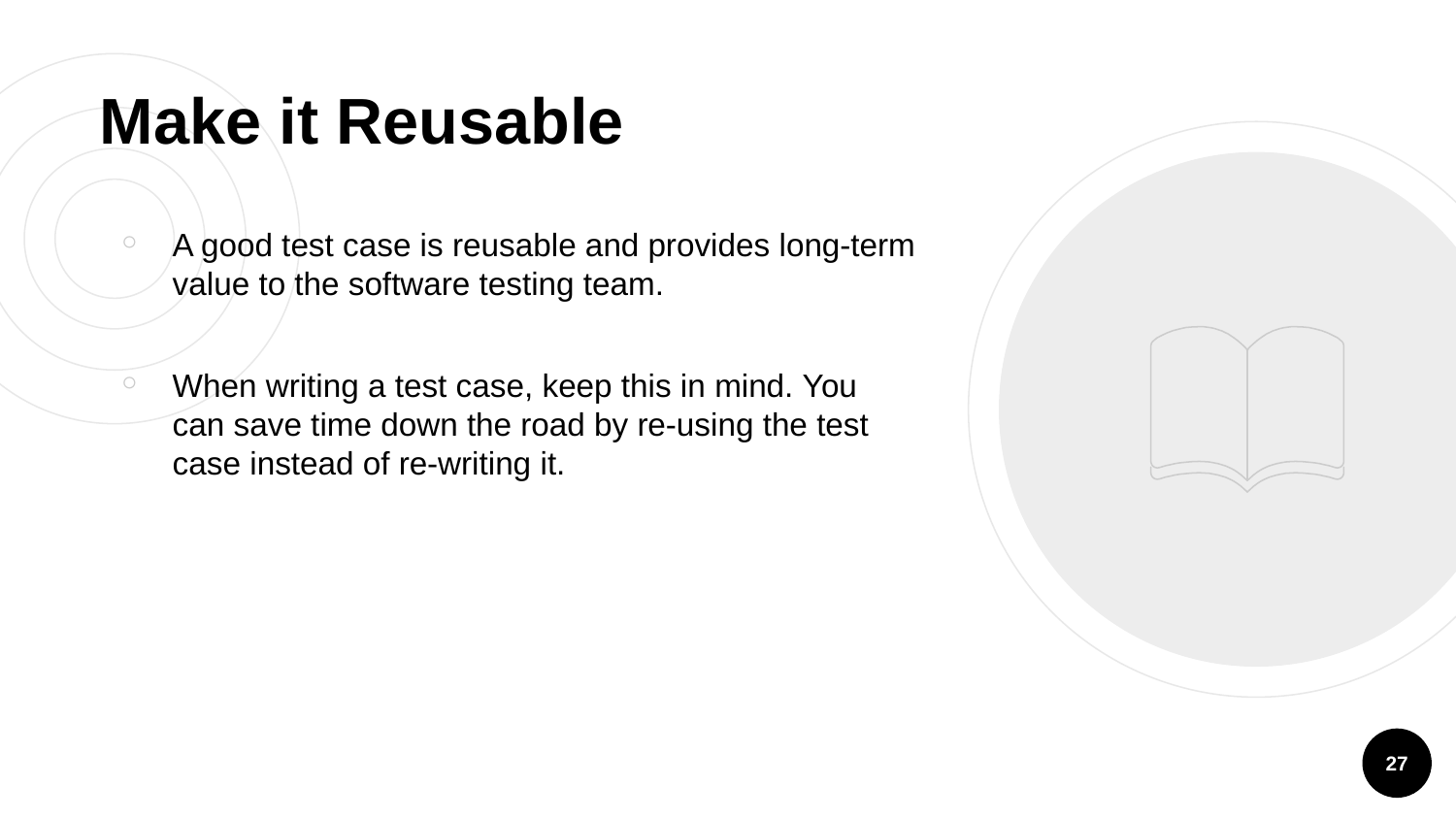

# Make it Reusable
A good test case is reusable and provides long-term value to the software testing team.

When writing a test case, keep this in mind. You can save time down the road by re-using the test case instead of re-writing it.

27